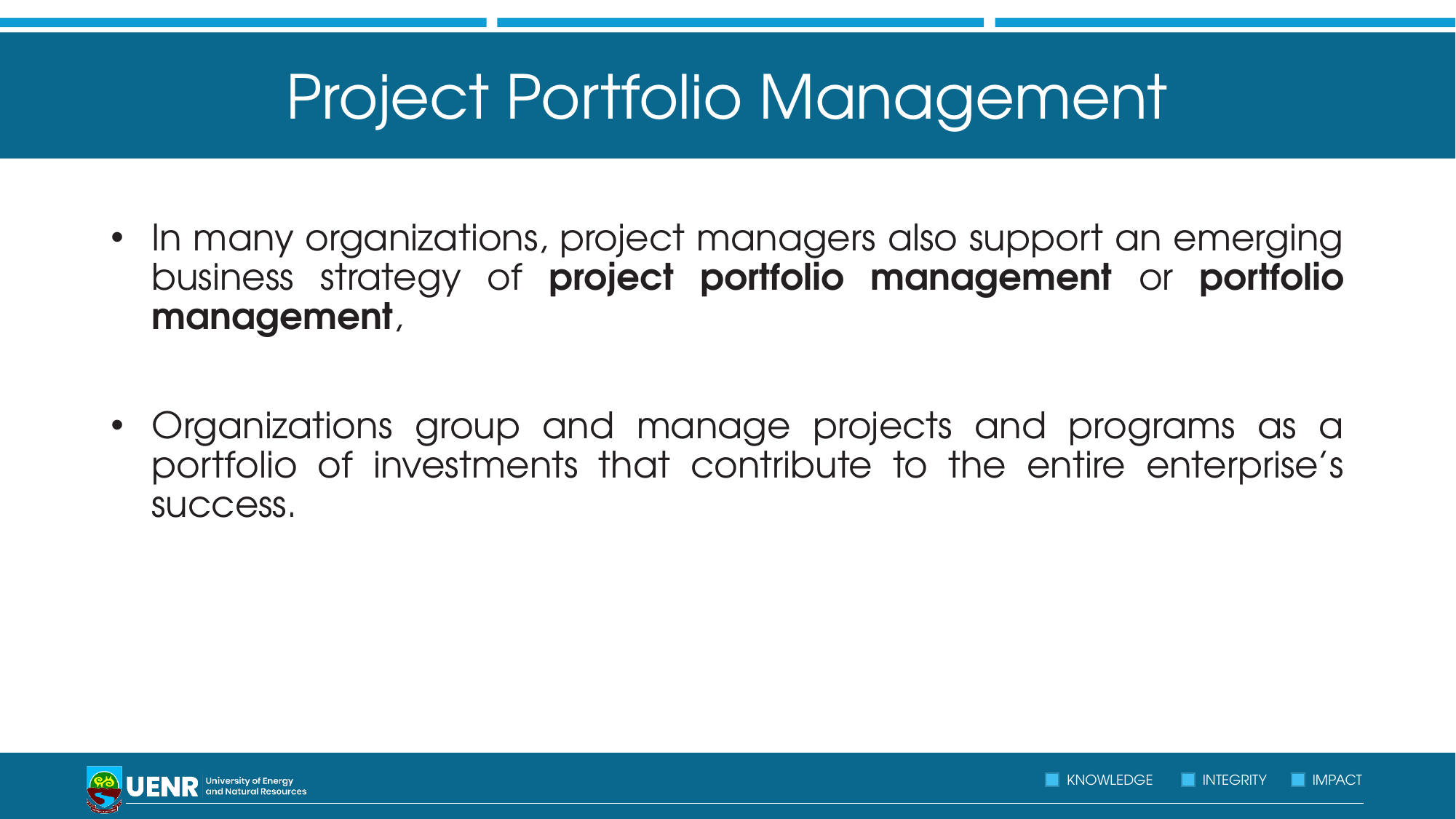

# Project Portfolio Management
In many organizations, project managers also support an emerging business strategy of project portfolio management or portfolio management,

Organizations group and manage projects and programs as a portfolio of investments that contribute to the entire enterprise’s success.